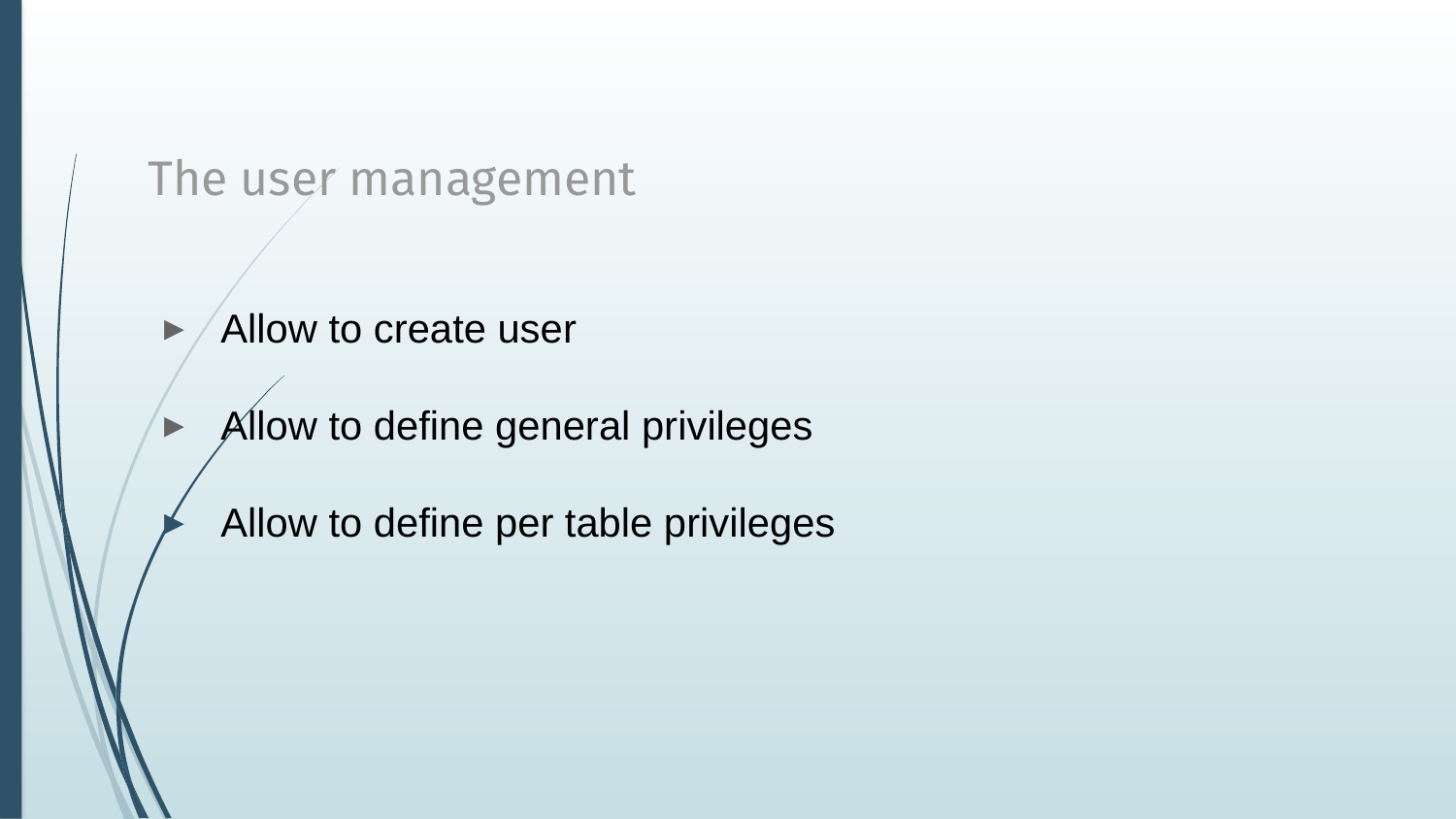

# The user management
Allow to create user
Allow to define general privileges
Allow to define per table privileges